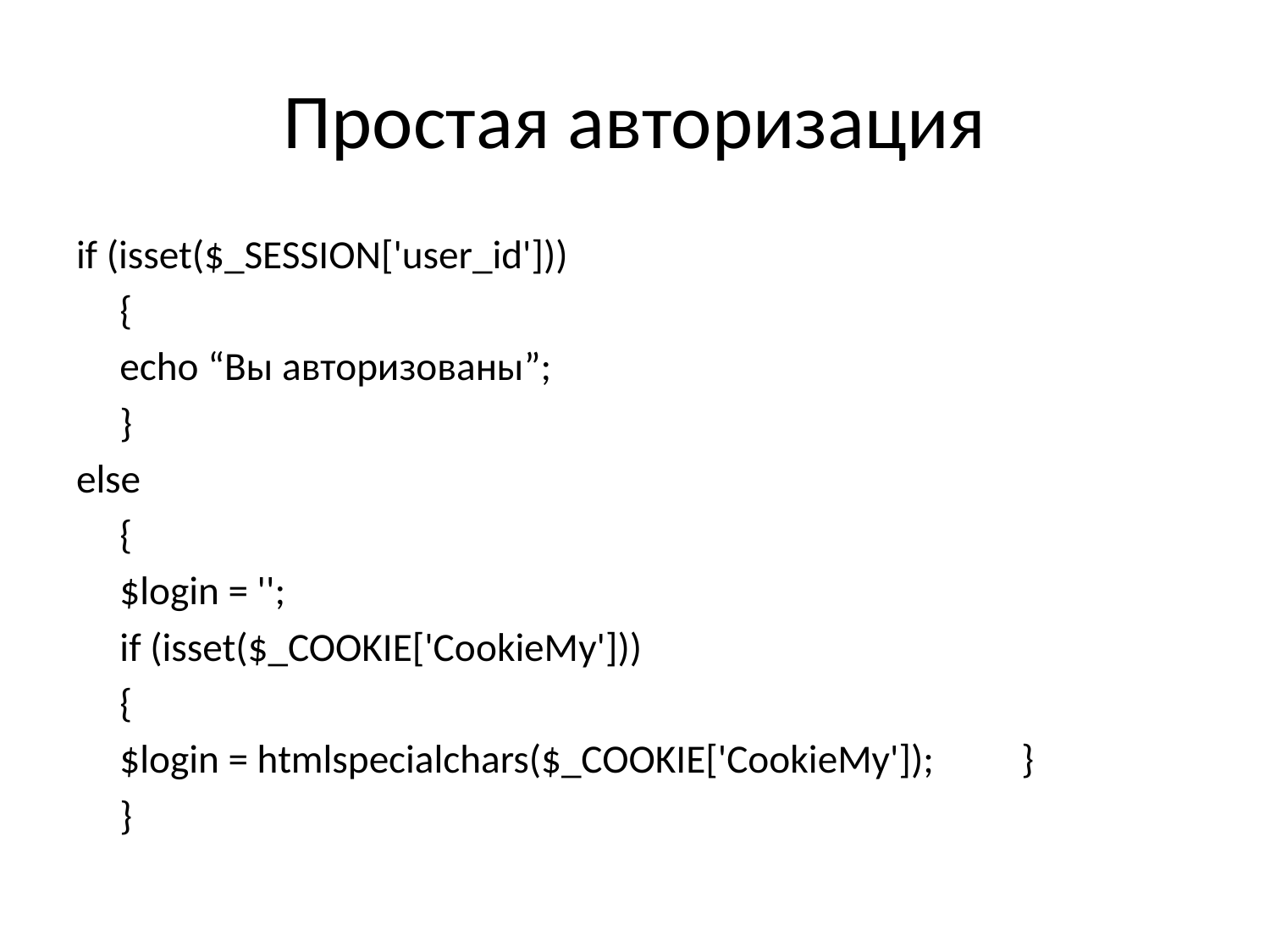

# Простая авторизация
if (isset($_SESSION['user_id']))
	{
	echo “Вы авторизованы”;
	}
else
	{
	$login = '';
	if (isset($_COOKIE['CookieMy']))
		{
		$login = htmlspecialchars($_COOKIE['CookieMy']); 	}
	}